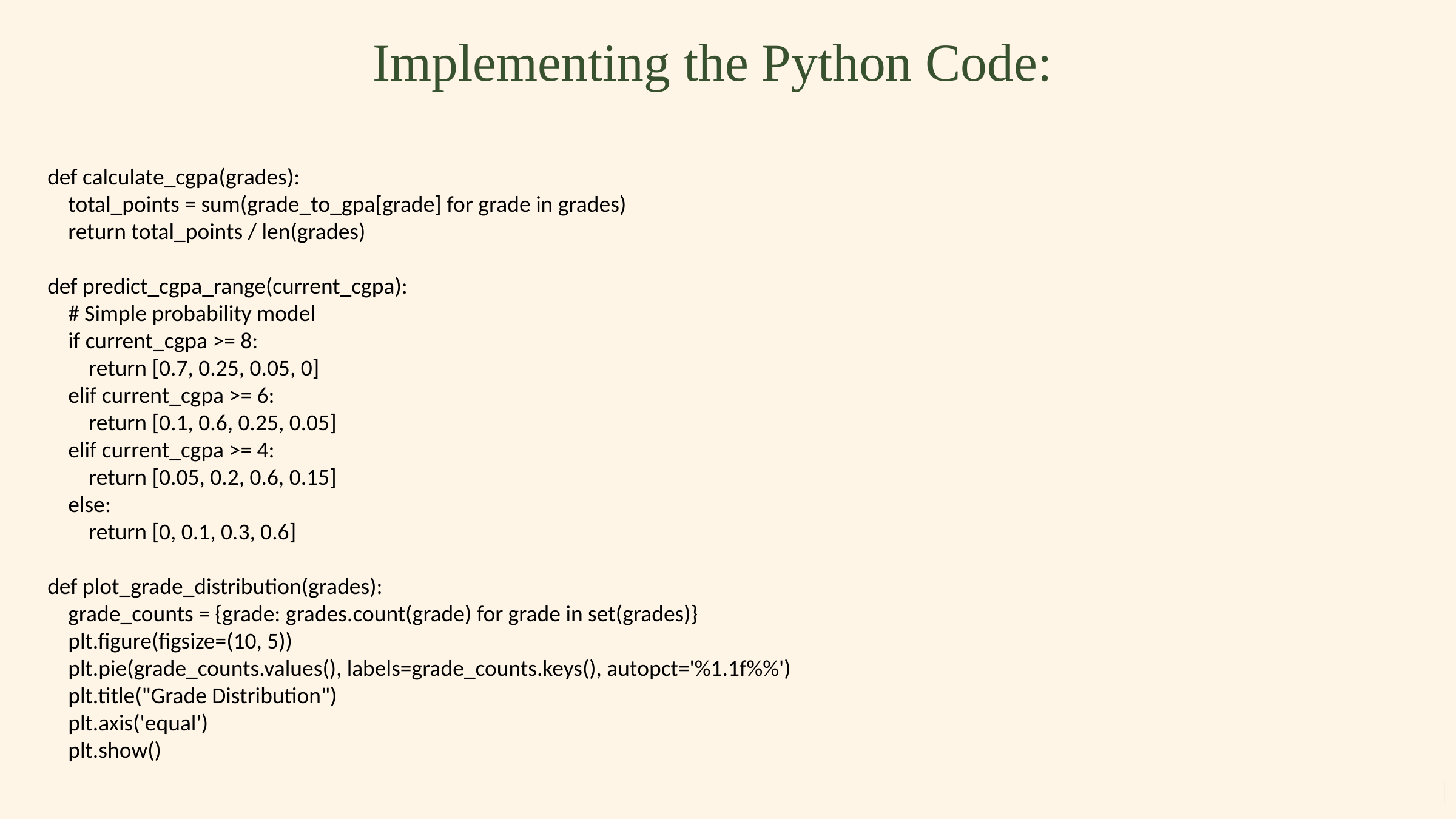

Implementing the Python Code:
def calculate_cgpa(grades):
    total_points = sum(grade_to_gpa[grade] for grade in grades)
    return total_points / len(grades)

def predict_cgpa_range(current_cgpa):
    # Simple probability model
    if current_cgpa >= 8:
        return [0.7, 0.25, 0.05, 0]
    elif current_cgpa >= 6:
        return [0.1, 0.6, 0.25, 0.05]
    elif current_cgpa >= 4:
        return [0.05, 0.2, 0.6, 0.15]
    else:
        return [0, 0.1, 0.3, 0.6]

def plot_grade_distribution(grades):
    grade_counts = {grade: grades.count(grade) for grade in set(grades)}
    plt.figure(figsize=(10, 5))
    plt.pie(grade_counts.values(), labels=grade_counts.keys(), autopct='%1.1f%%')
    plt.title("Grade Distribution")
    plt.axis('equal')
    plt.show()